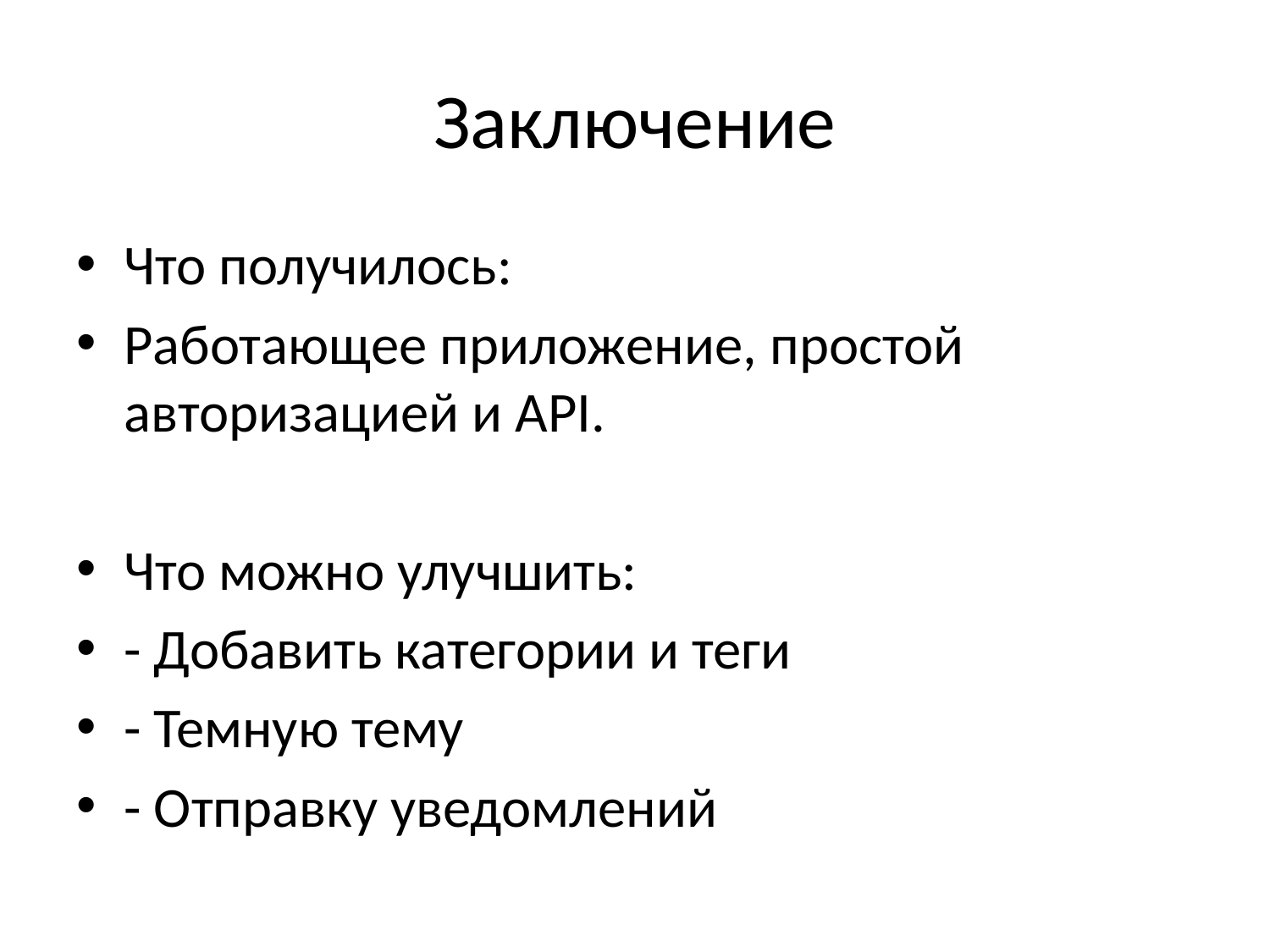

# Заключение
Что получилось:
Работающее приложение, простой авторизацией и API.

Что можно улучшить:
- Добавить категории и теги
- Темную тему
- Отправку уведомлений